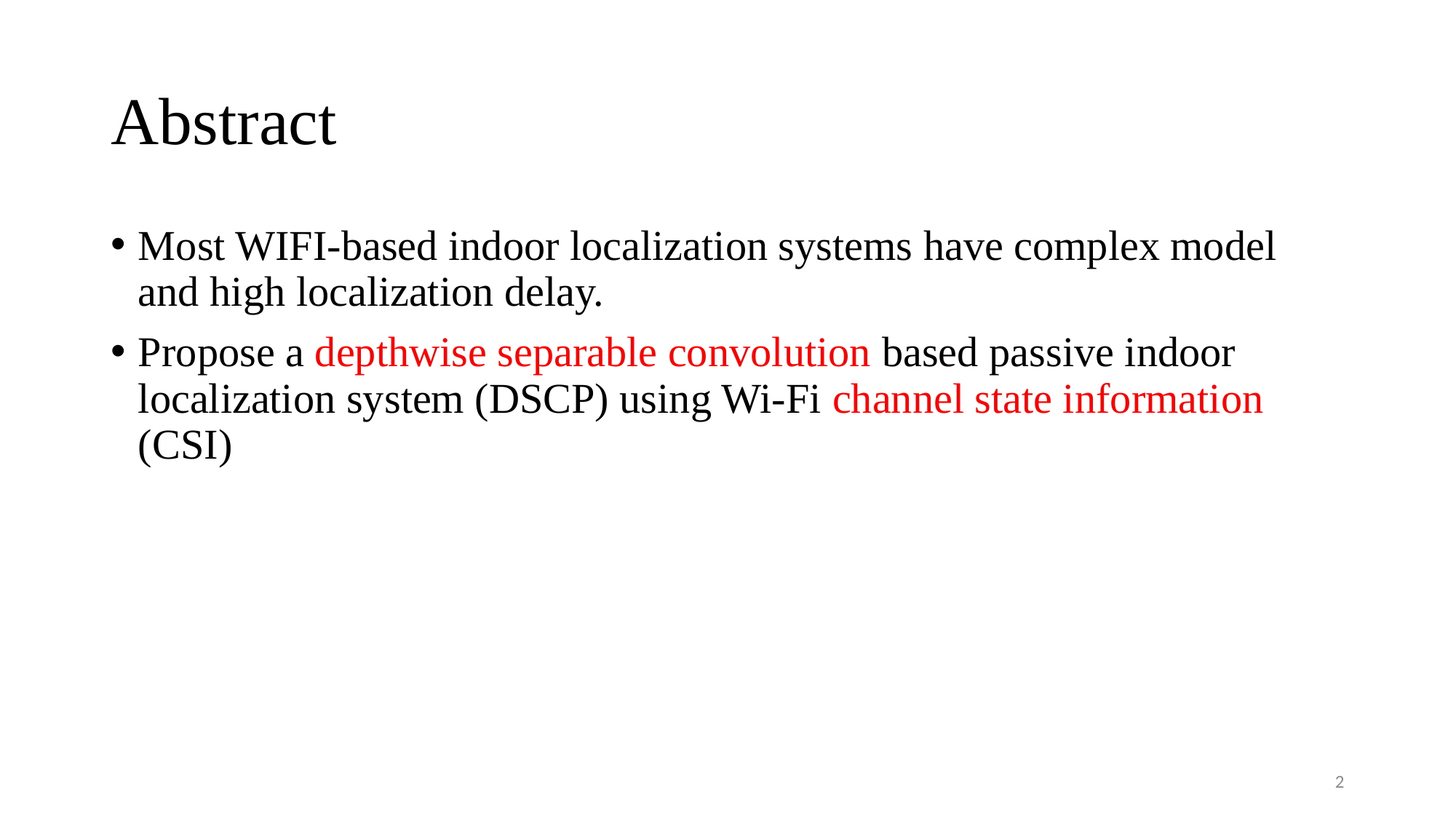

# Abstract
Most WIFI-based indoor localization systems have complex model and high localization delay.
Propose a depthwise separable convolution based passive indoor localization system (DSCP) using Wi-Fi channel state information (CSI)
2